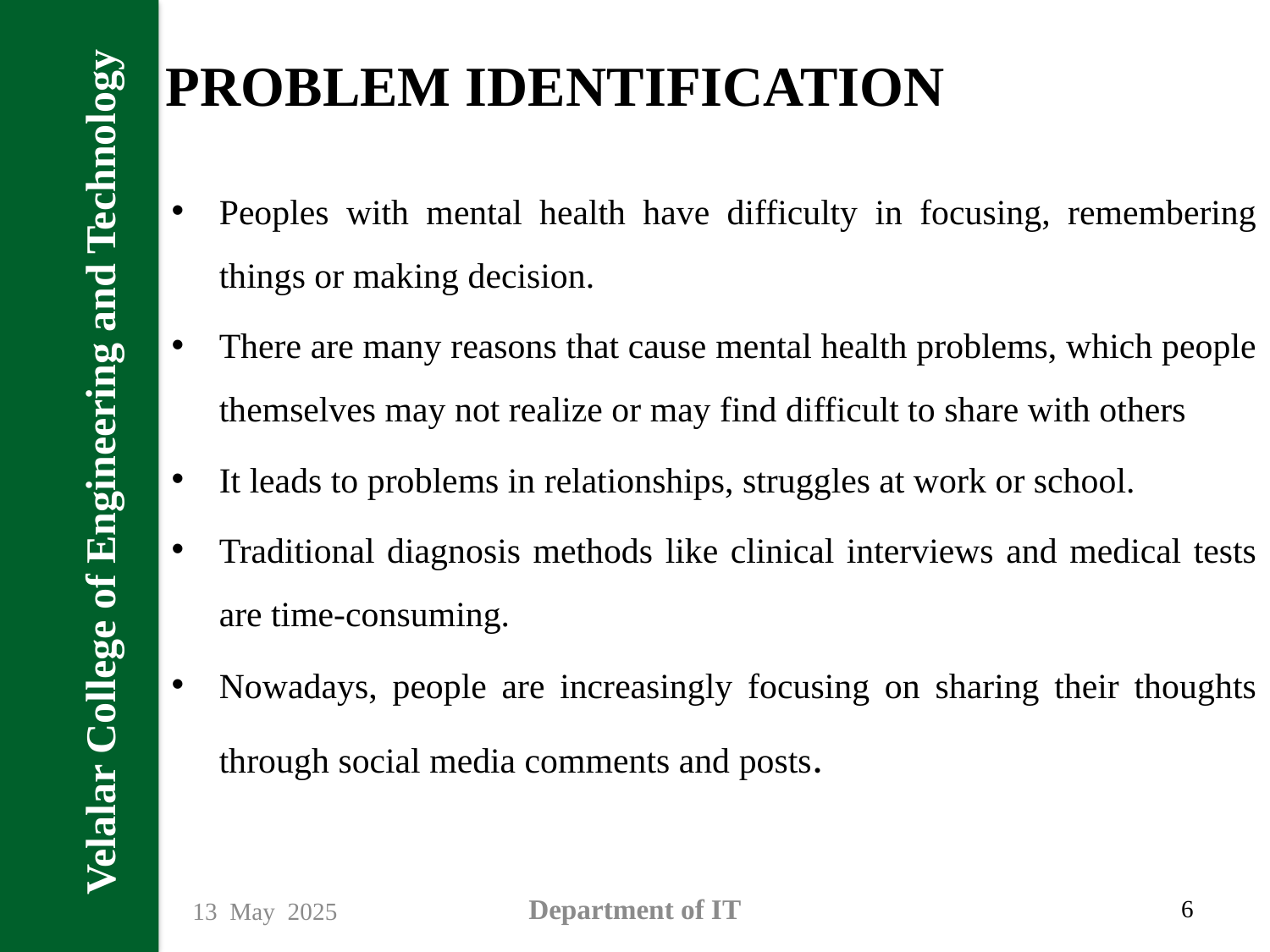

Velalar College of Engineering and Technology
# PROBLEM IDENTIFICATION
Peoples with mental health have difficulty in focusing, remembering things or making decision.
There are many reasons that cause mental health problems, which people themselves may not realize or may find difficult to share with others
It leads to problems in relationships, struggles at work or school.
Traditional diagnosis methods like clinical interviews and medical tests are time-consuming.
Nowadays, people are increasingly focusing on sharing their thoughts through social media comments and posts.
Department of IT
6
13  May  2025